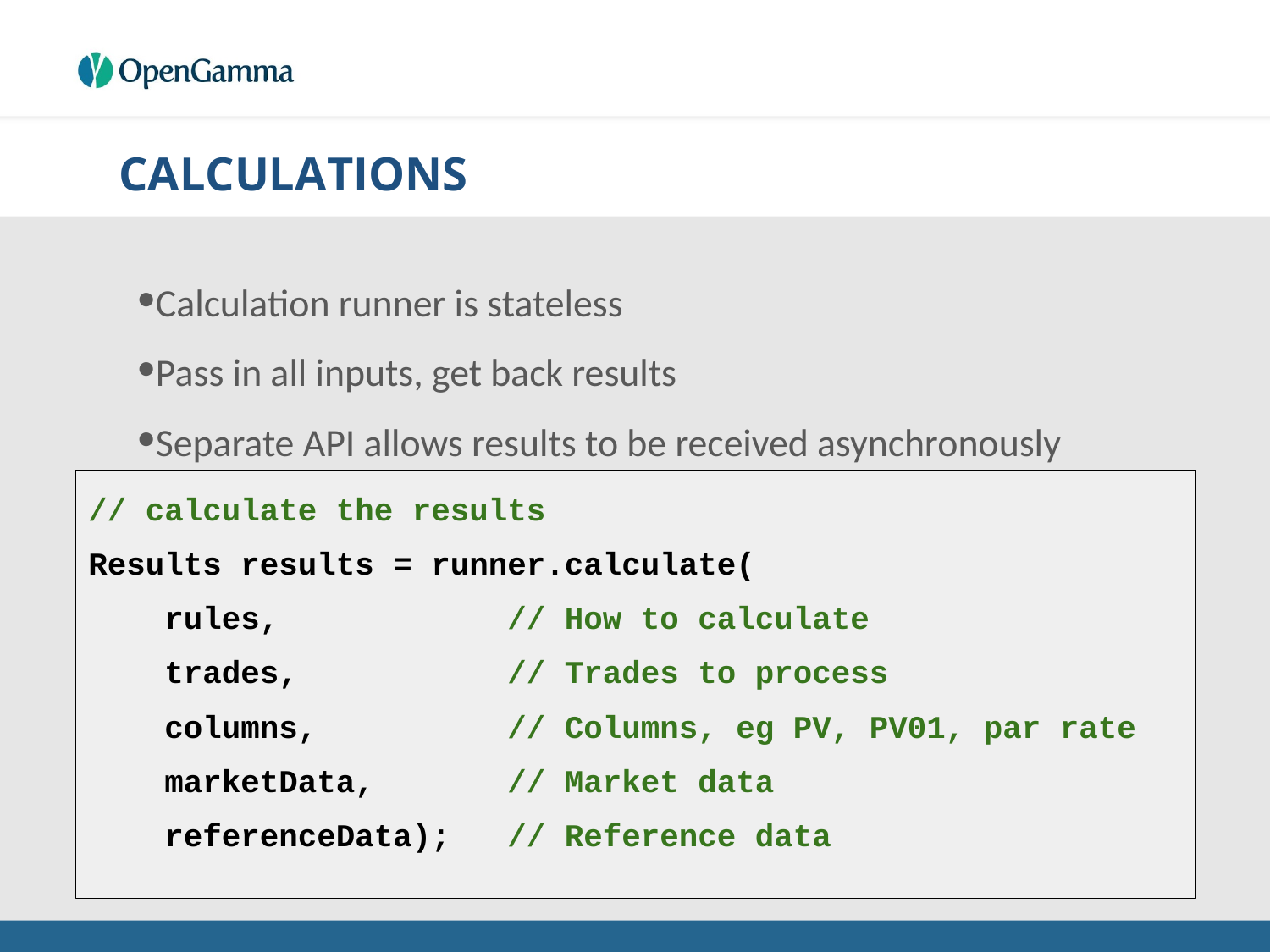

# CALCULATIONS
Calculation runner is stateless
Pass in all inputs, get back results
Separate API allows results to be received asynchronously
// calculate the results
Results results = runner.calculate(
    rules,            // How to calculate
    trades,           // Trades to process
    columns,          // Columns, eg PV, PV01, par rate
    marketData,       // Market data
    referenceData);   // Reference data